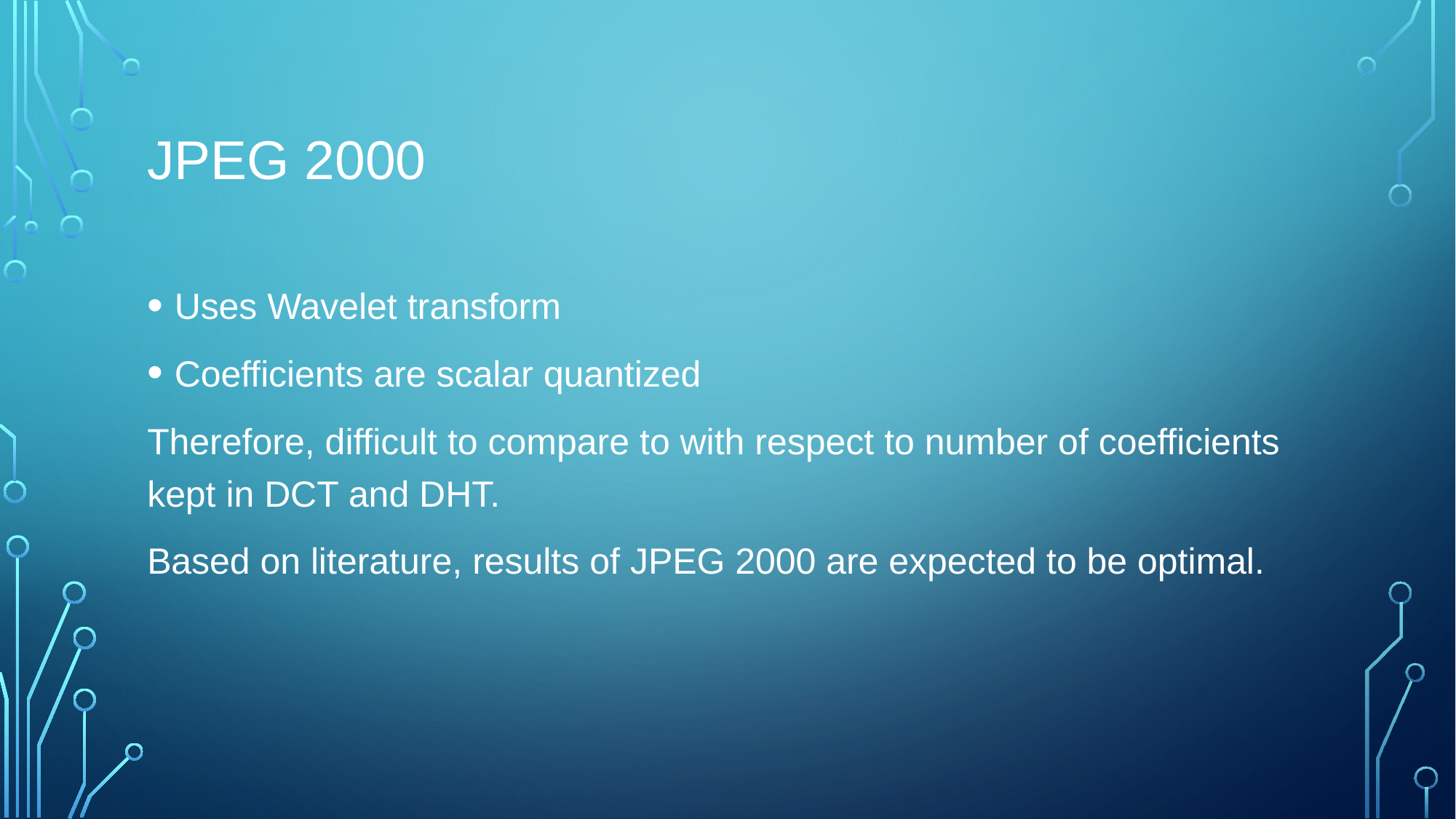

# Jpeg 2000
Uses Wavelet transform
Coefficients are scalar quantized
Therefore, difficult to compare to with respect to number of coefficients kept in DCT and DHT.
Based on literature, results of JPEG 2000 are expected to be optimal.